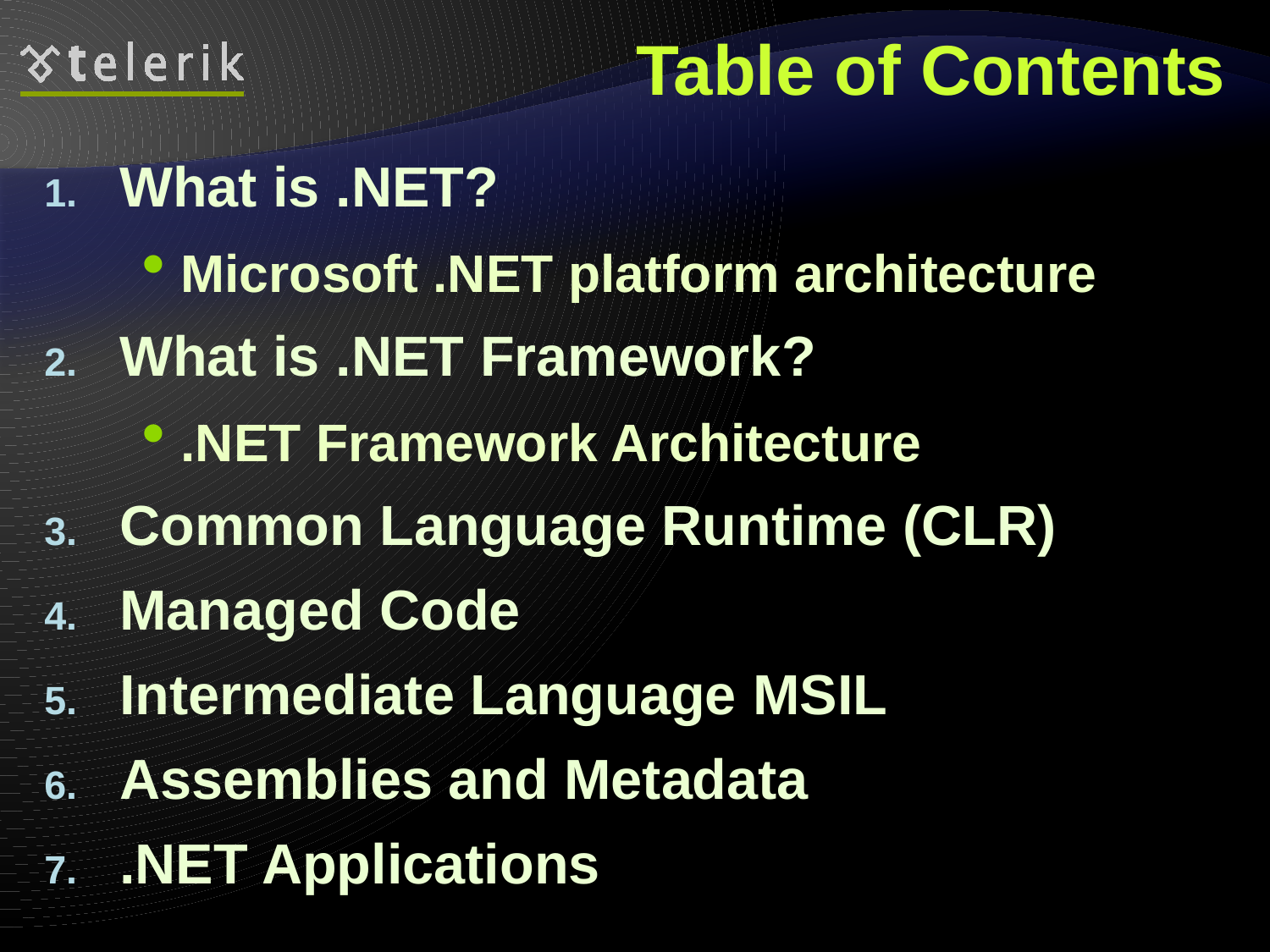

# Table of Contents
What is .NET?
Microsoft .NET platform architecture
What is .NET Framework?
.NET Framework Architecture
Common Language Runtime (CLR)
Managed Code
Intermediate Language MSIL
Assemblies and Metadata
.NET Applications